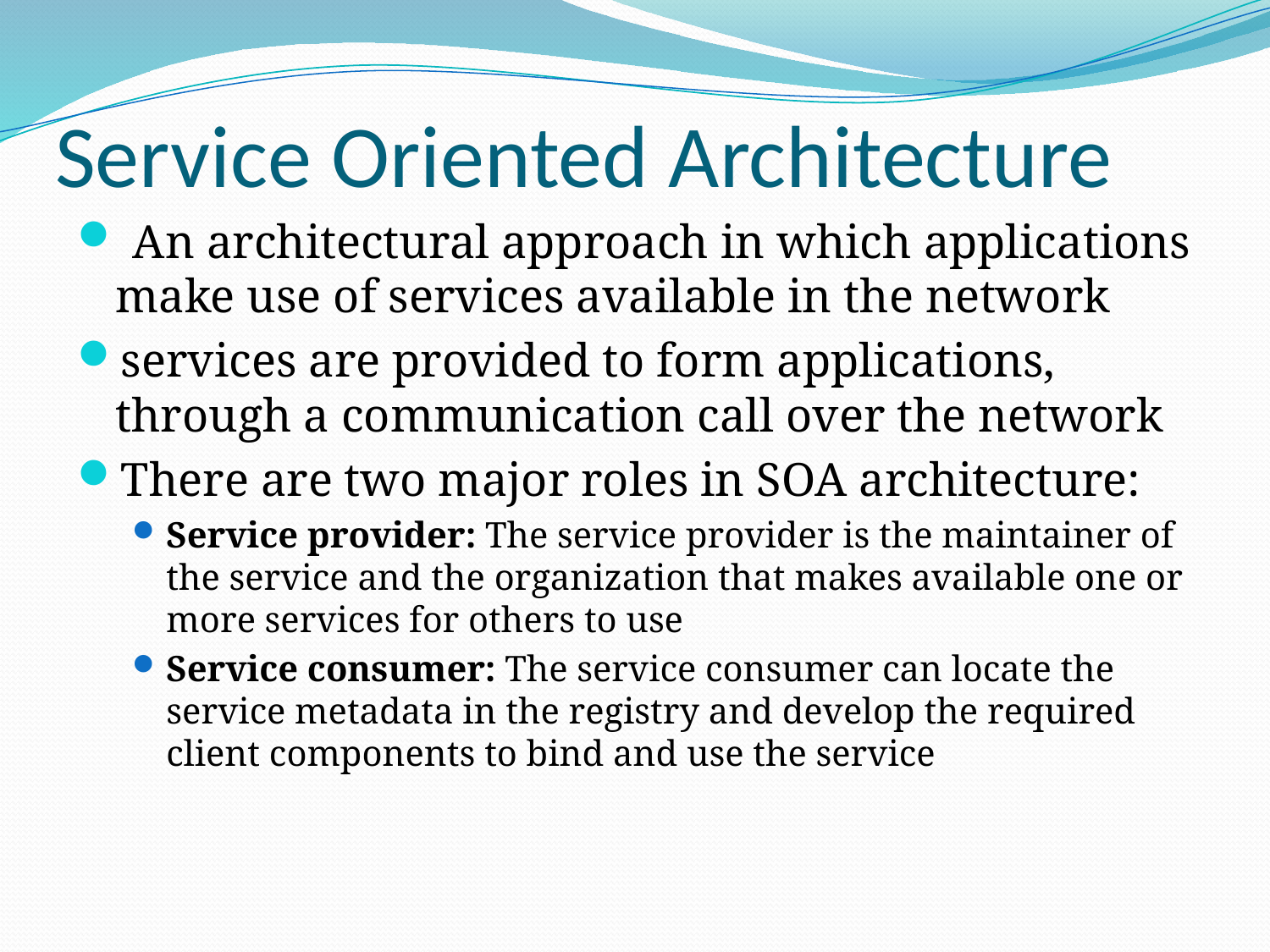

# Service Oriented Architecture
 An architectural approach in which applications make use of services available in the network
services are provided to form applications, through a communication call over the network
There are two major roles in SOA architecture:
Service provider: The service provider is the maintainer of the service and the organization that makes available one or more services for others to use
Service consumer: The service consumer can locate the service metadata in the registry and develop the required client components to bind and use the service